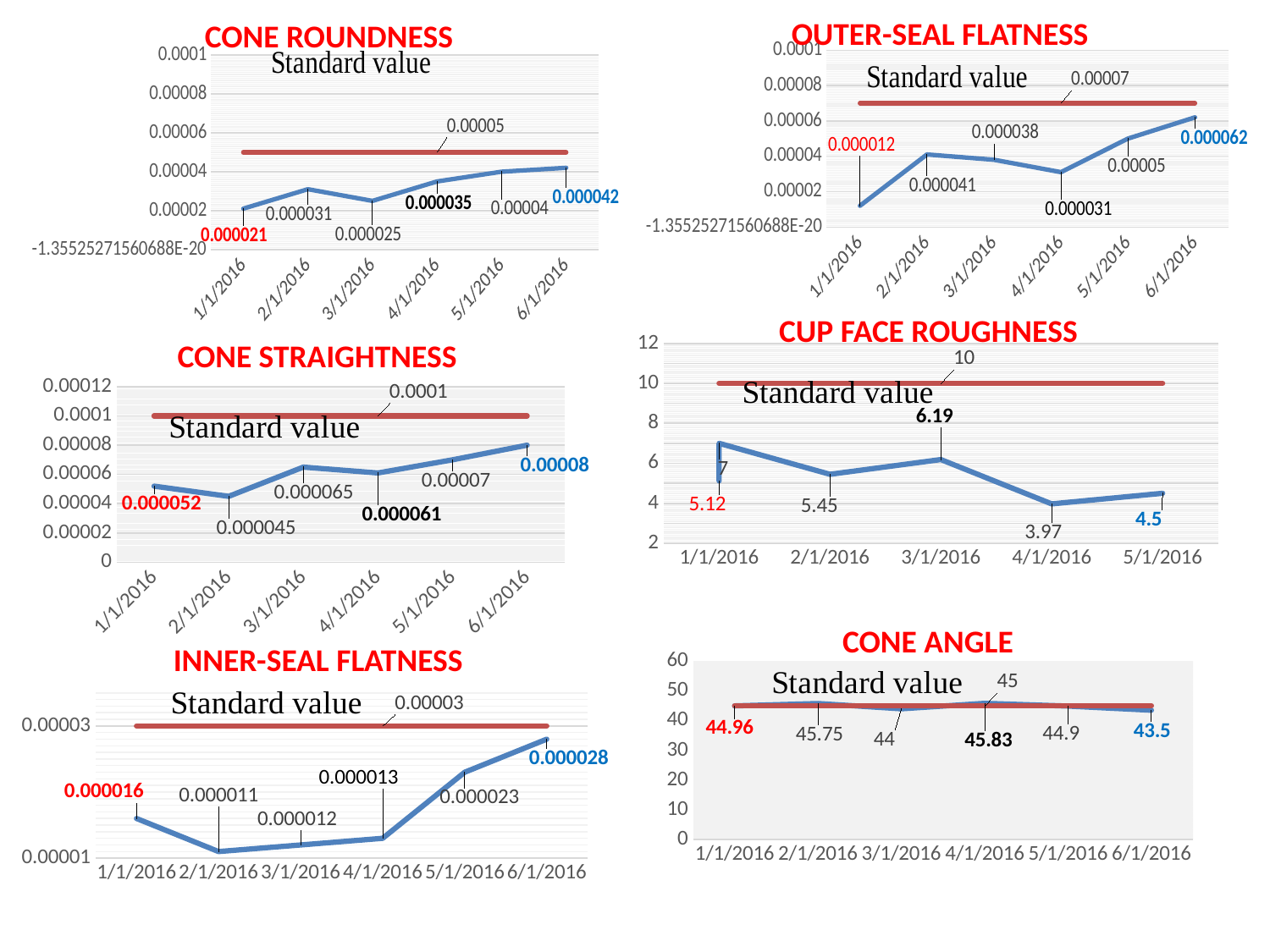

### Chart

| Category |         CONE ROUNDNESS
 | STANDARD |
|---|---|---|
| 42378 | 2.1e-05 | 5e-05 |
| 42409 | 3.1e-05 | 5e-05 |
| 42438 | 2.5e-05 | 5e-05 |
| 42469 | 3.5e-05 | 5e-05 |
| 42499 | 4e-05 | 5e-05 |
| 42530 | 4.2e-05 | 5e-05 |

### Chart

| Category |         CONE ROUNDNESS
 | STANDARD |
|---|---|---|
| 42378 | 1.2e-05 | 7e-05 |
| 42409 | 4.1e-05 | 7e-05 |
| 42438 | 3.8e-05 | 7e-05 |
| 42469 | 3.1e-05 | 7e-05 |
| 42499 | 5e-05 | 7e-05 |
| 42530 | 6.2e-05 | 7e-05 |
CONE ROUNDNESS
OUTER-SEAL FLATNESS

### Chart

| Category |         CONE ROUNDNESS
 | STANDARD |
|---|---|---|
| 42378 | 5.12 | 10.0 |
| 42409 | 5.45 | 10.0 |
| 42438 | 6.19 | 10.0 |
| 42469 | 3.97 | 10.0 |
| 42499 | 4.5 | 10.0 |
| 42378 | 7.0 | 10.0 |

### Chart

| Category |         CONE ROUNDNESS
 | STANDARD |
|---|---|---|
| 42378 | 5.2e-05 | 0.0001 |
| 42409 | 4.5e-05 | 0.0001 |
| 42438 | 6.5e-05 | 0.0001 |
| 42469 | 6.1e-05 | 0.0001 |
| 42499 | 7e-05 | 0.0001 |
| 42530 | 8e-05 | 0.0001 |
CONE STRAIGHTNESS

### Chart

| Category |         CONE ROUNDNESS
 | STANDARD |
|---|---|---|
| 42378 | 44.96 | 45.0 |
| 42409 | 45.75 | 45.0 |
| 42438 | 44.0 | 45.0 |
| 42469 | 45.83 | 45.0 |
| 42499 | 44.9 | 45.0 |
| 42530 | 43.5 | 45.0 |

### Chart

| Category |         CONE ROUNDNESS
 | STANDARD |
|---|---|---|
| 42378 | 1.6e-05 | 3e-05 |
| 42409 | 1.1e-05 | 3e-05 |
| 42438 | 1.2e-05 | 3e-05 |
| 42469 | 1.3e-05 | 3e-05 |
| 42499 | 2.3e-05 | 3e-05 |
| 42530 | 2.8e-05 | 3e-05 |
INNER-SEAL FLATNESS
CUP FACE ROUGHNESS
CONE ANGLE